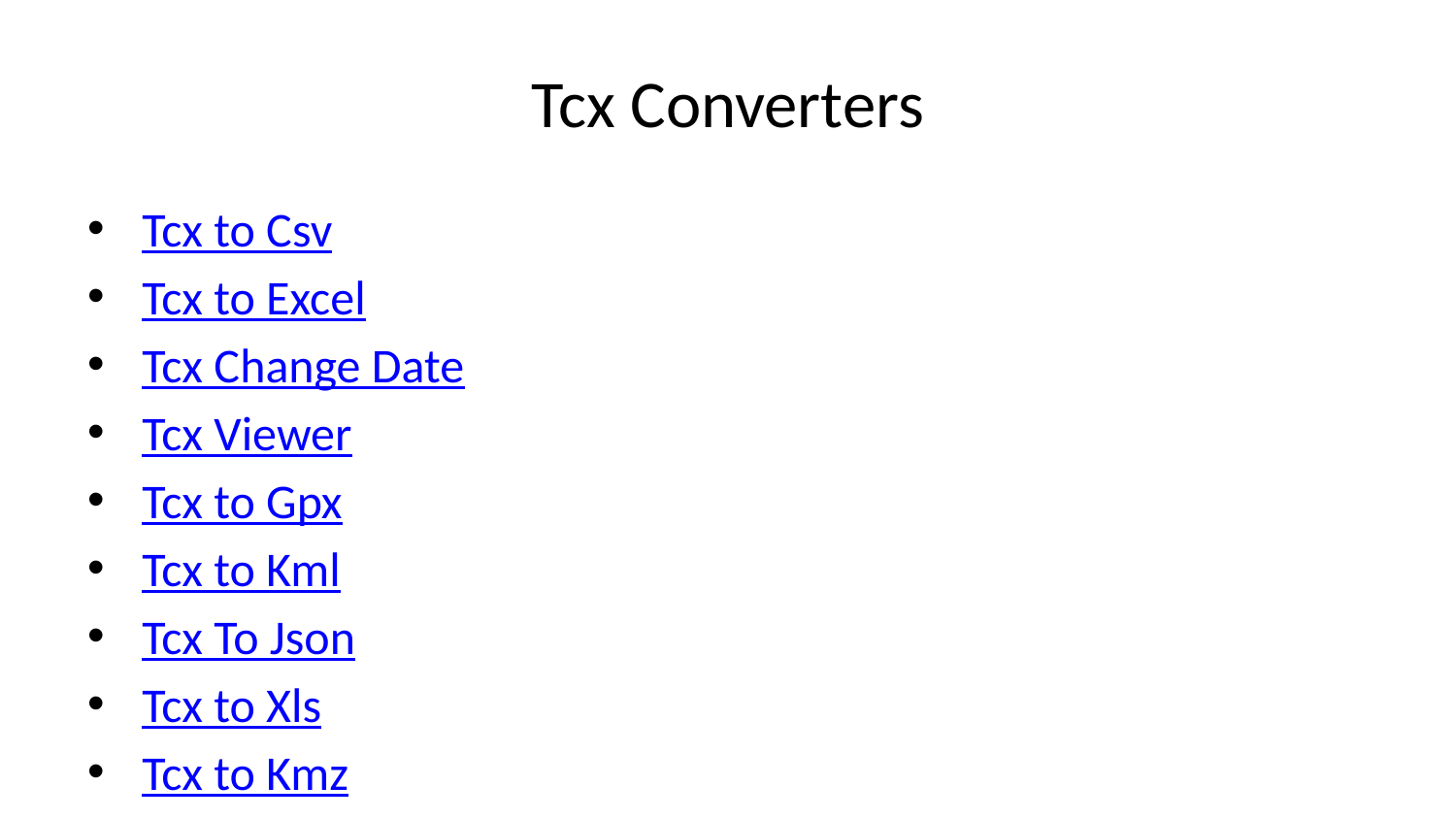

# Tcx Converters
Tcx to Csv
Tcx to Excel
Tcx Change Date
Tcx Viewer
Tcx to Gpx
Tcx to Kml
Tcx To Json
Tcx to Xls
Tcx to Kmz
Tcx To Pdf